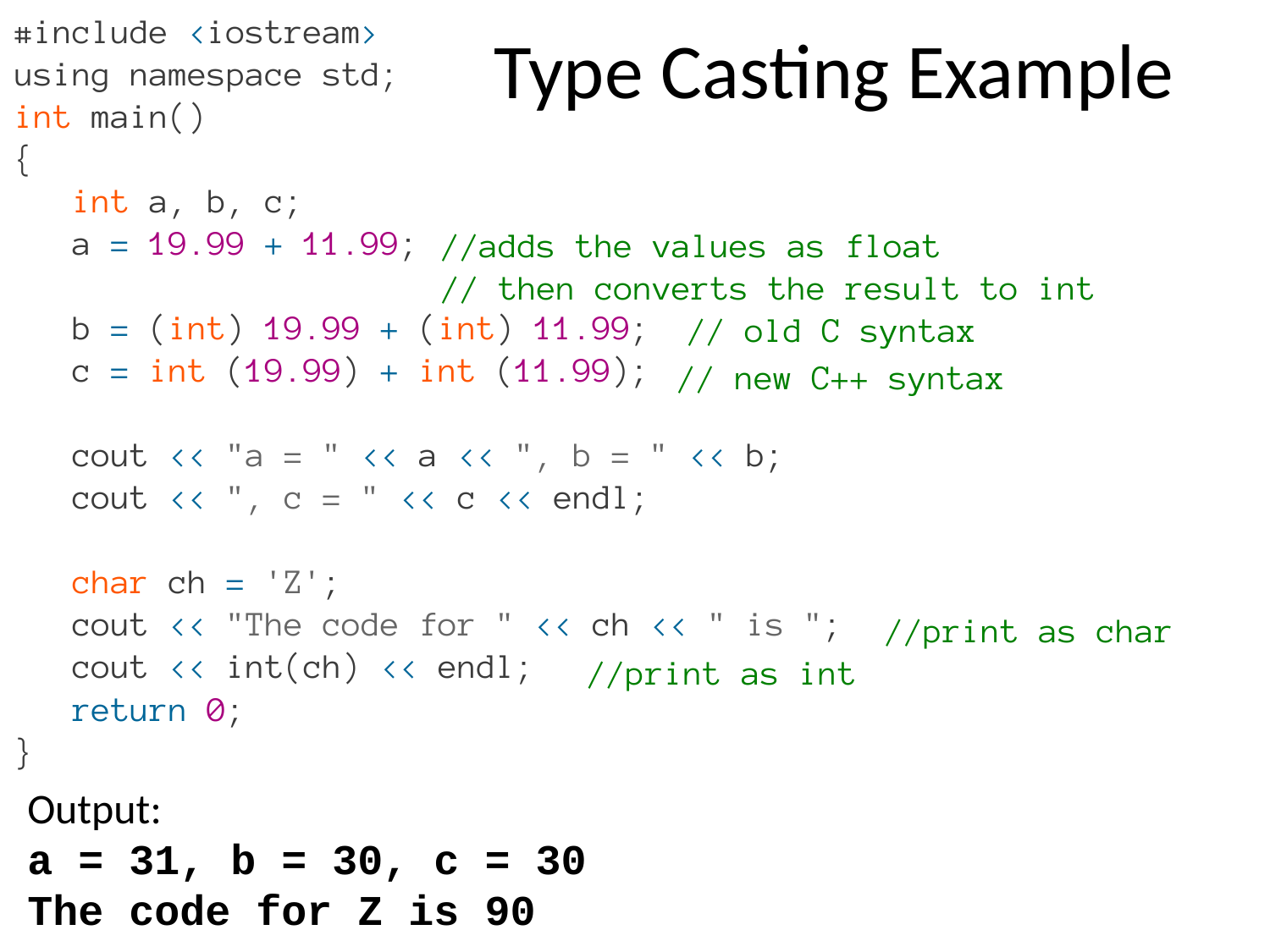

#include <iostream>
using namespace std;
int main()
{
   int a, b, c;
   a = 19.99 + 11.99;

   b = (int) 19.99 + (int) 11.99;
   c = int (19.99) + int (11.99);

   cout << "a = " << a << ", b = " << b;
   cout << ", c = " << c << endl;

   char ch = 'Z';
   cout << "The code for " << ch << " is ";
   cout << int(ch) << endl;
   return 0;
}
Type Casting Example
//adds the values as float
// then converts the result to int
// old C syntax
// new C++ syntax
//print as char
//print as int
Output:
a = 31, b = 30, c = 30
The code for Z is 90